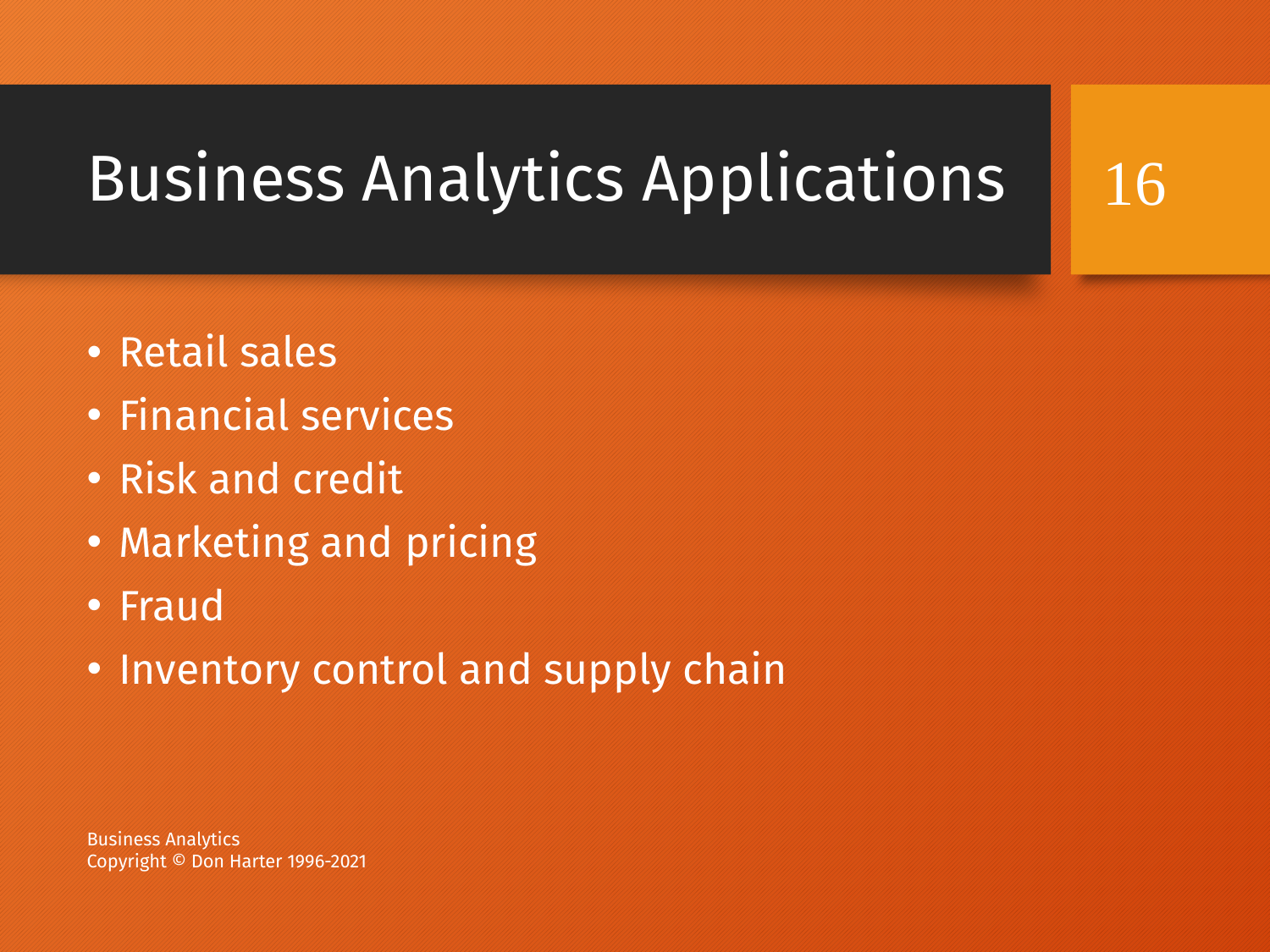

# Business Analytics Applications
16
Retail sales
Financial services
Risk and credit
Marketing and pricing
Fraud
Inventory control and supply chain
Business Analytics
Copyright © Don Harter 1996-2021